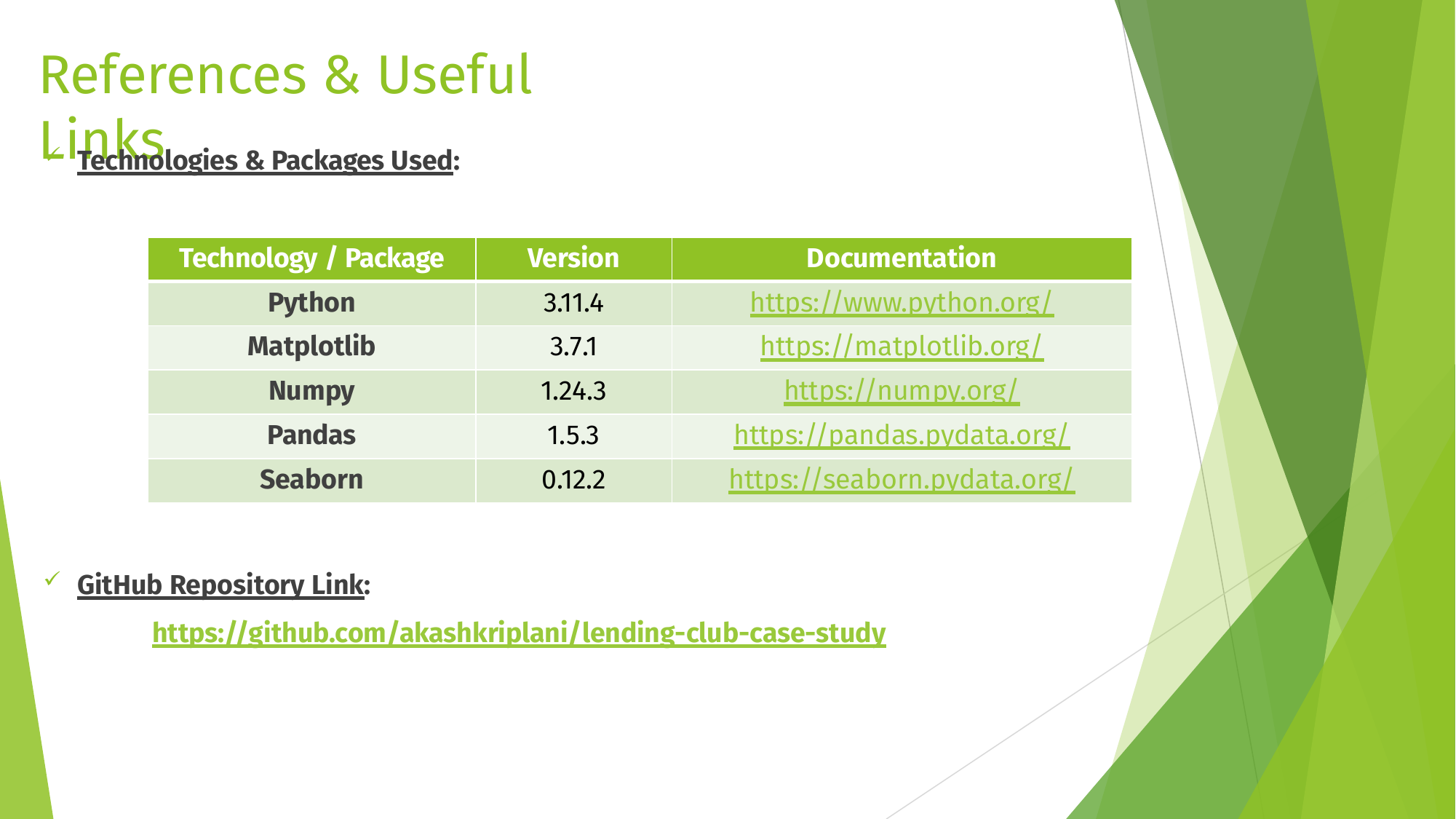

# References & Useful Links
Technologies & Packages Used:
| Technology / Package | Version | Documentation |
| --- | --- | --- |
| Python | 3.11.4 | https://www.python.org/ |
| Matplotlib | 3.7.1 | https://matplotlib.org/ |
| Numpy | 1.24.3 | https://numpy.org/ |
| Pandas | 1.5.3 | https://pandas.pydata.org/ |
| Seaborn | 0.12.2 | https://seaborn.pydata.org/ |
GitHub Repository Link:
https://github.com/akashkriplani/lending-club-case-study